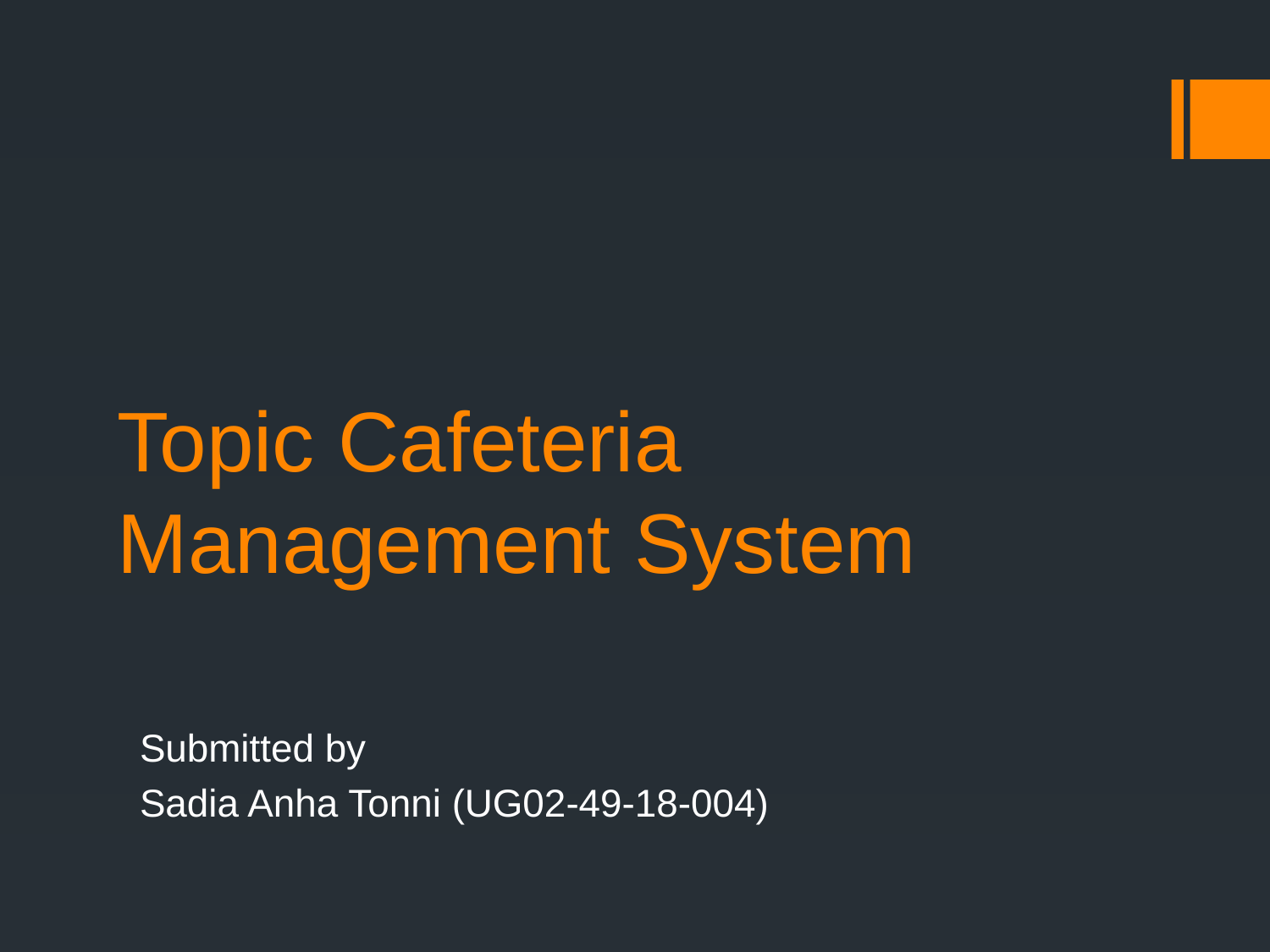

# Topic Cafeteria Management System
Submitted by
Sadia Anha Tonni (UG02-49-18-004)